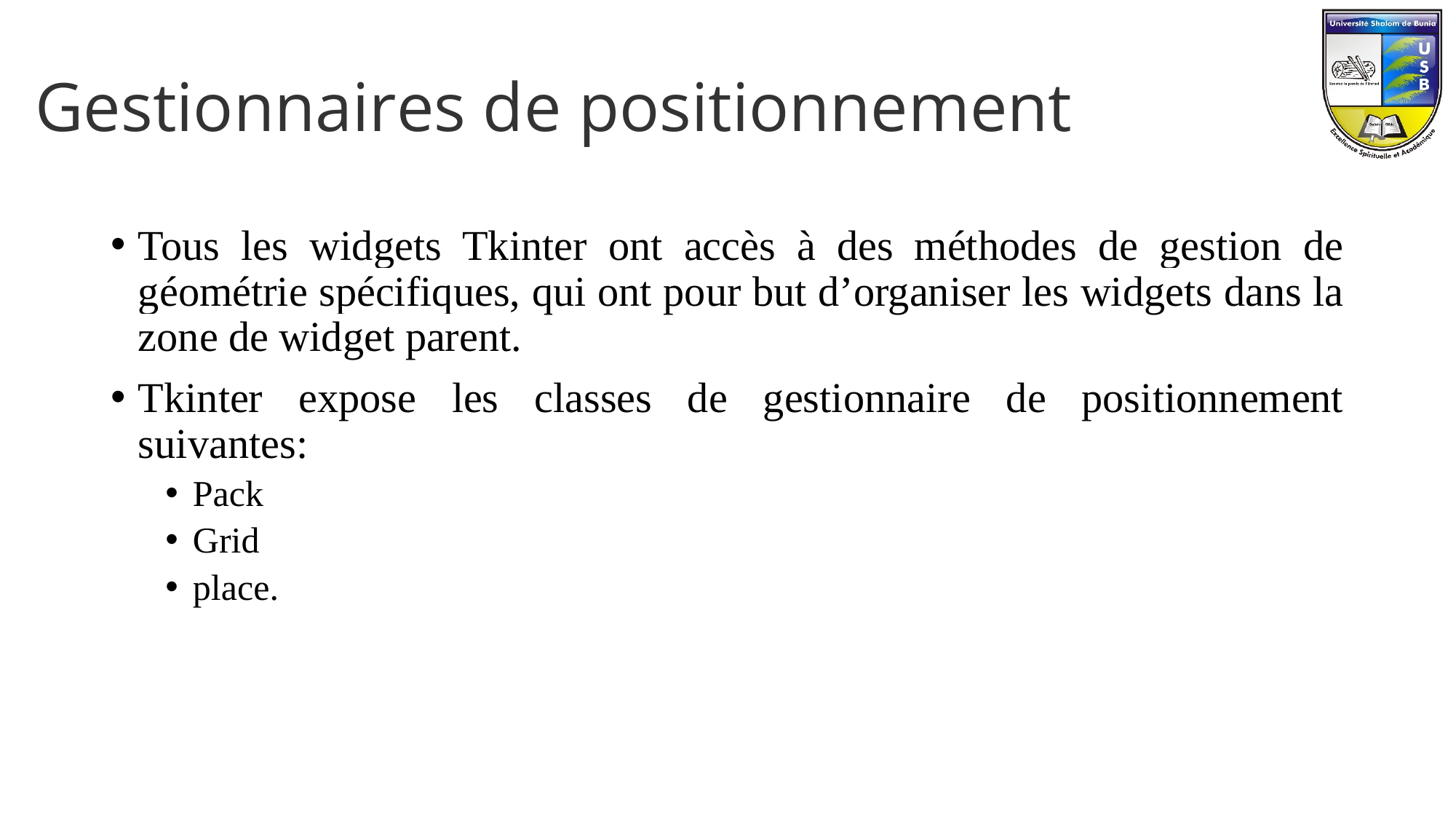

# Gestionnaires de positionnement
Tous les widgets Tkinter ont accès à des méthodes de gestion de géométrie spécifiques, qui ont pour but d’organiser les widgets dans la zone de widget parent.
Tkinter expose les classes de gestionnaire de positionnement suivantes:
Pack
Grid
place.